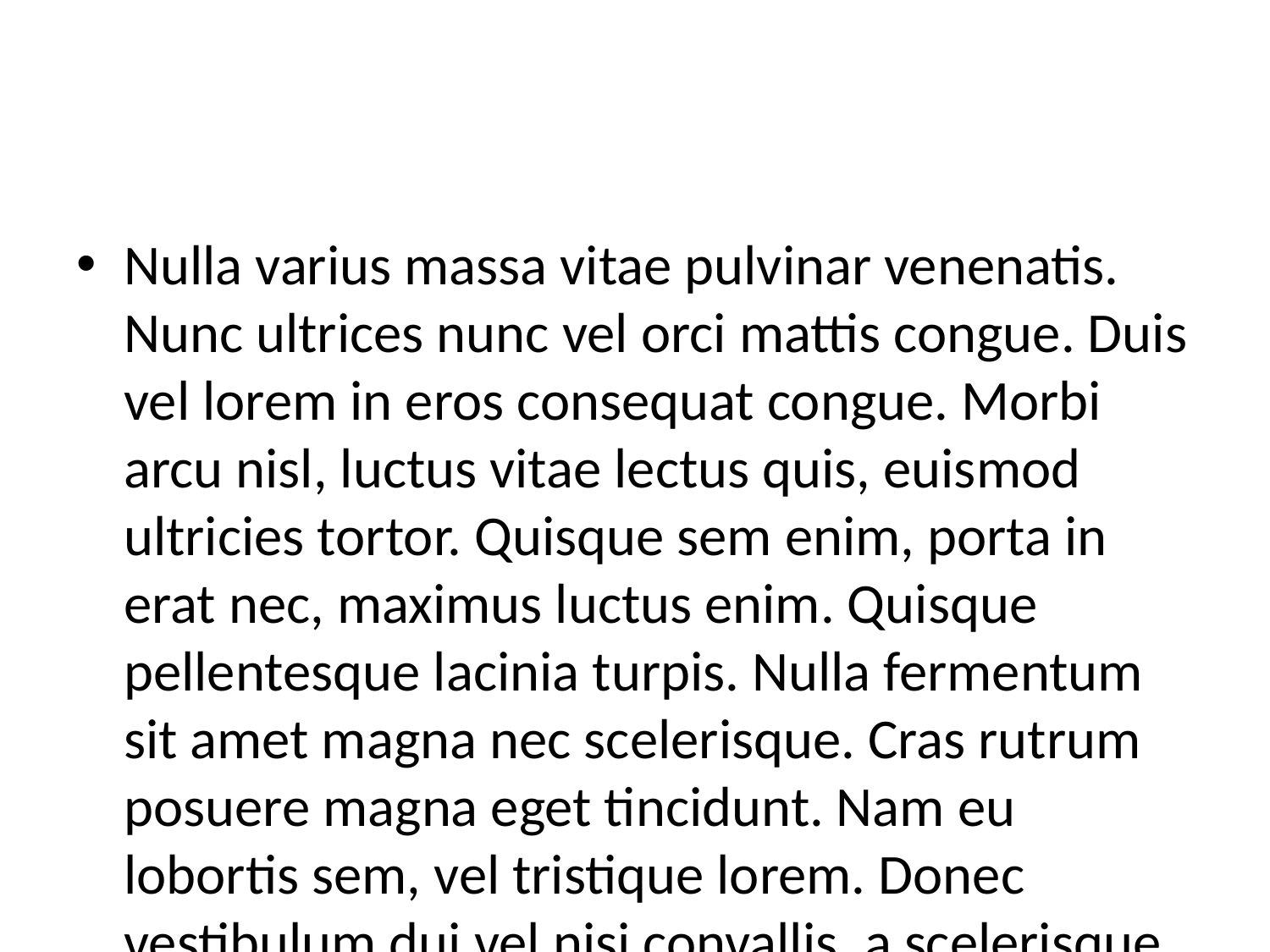

#
Nulla varius massa vitae pulvinar venenatis. Nunc ultrices nunc vel orci mattis congue. Duis vel lorem in eros consequat congue. Morbi arcu nisl, luctus vitae lectus quis, euismod ultricies tortor. Quisque sem enim, porta in erat nec, maximus luctus enim. Quisque pellentesque lacinia turpis. Nulla fermentum sit amet magna nec scelerisque. Cras rutrum posuere magna eget tincidunt. Nam eu lobortis sem, vel tristique lorem. Donec vestibulum dui vel nisi convallis, a scelerisque quam vehicula. Cras a augue eu enim iaculis pretium. Donec elementum porttitor arcu quis iaculis. Proin luctus nibh non nisi facilisis, convallis convallis sem commodo. Integer rutrum nisi vitae nisi mattis, volutpat maximus purus aliquam.